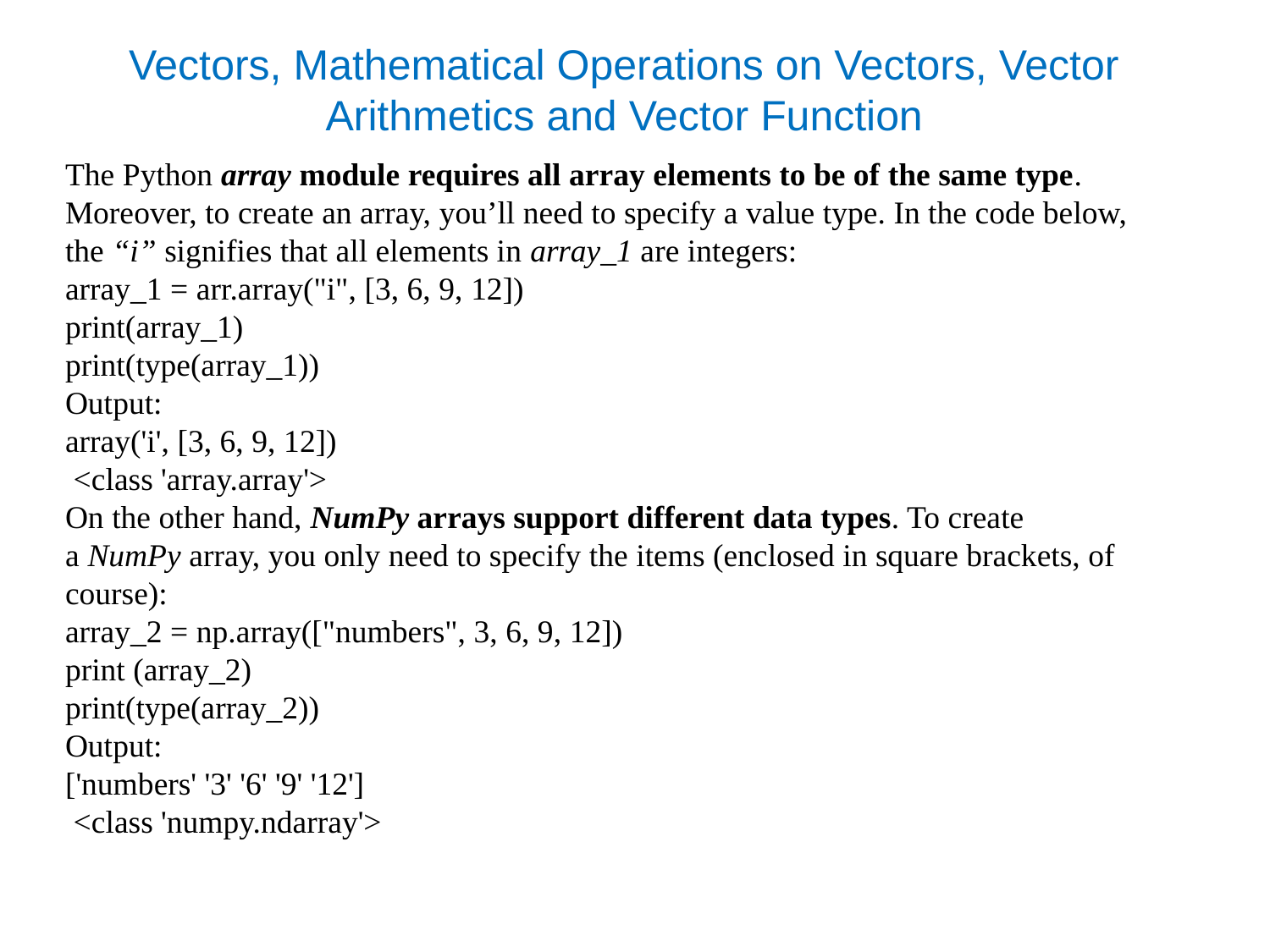

Vectors, Mathematical Operations on Vectors, Vector Arithmetics and Vector Function
The Python array module requires all array elements to be of the same type. Moreover, to create an array, you’ll need to specify a value type. In the code below, the “i” signifies that all elements in array_1 are integers:
array_1 = arr.array("i", [3, 6, 9, 12])
print(array_1)
print(type(array_1))
Output:
array('i', [3, 6, 9, 12])
 <class 'array.array'>
On the other hand, NumPy arrays support different data types. To create a NumPy array, you only need to specify the items (enclosed in square brackets, of course):
array_2 = np.array(["numbers", 3, 6, 9, 12])
print (array_2)
print(type(array_2))
Output:
['numbers' '3' '6' '9' '12']
 <class 'numpy.ndarray'>